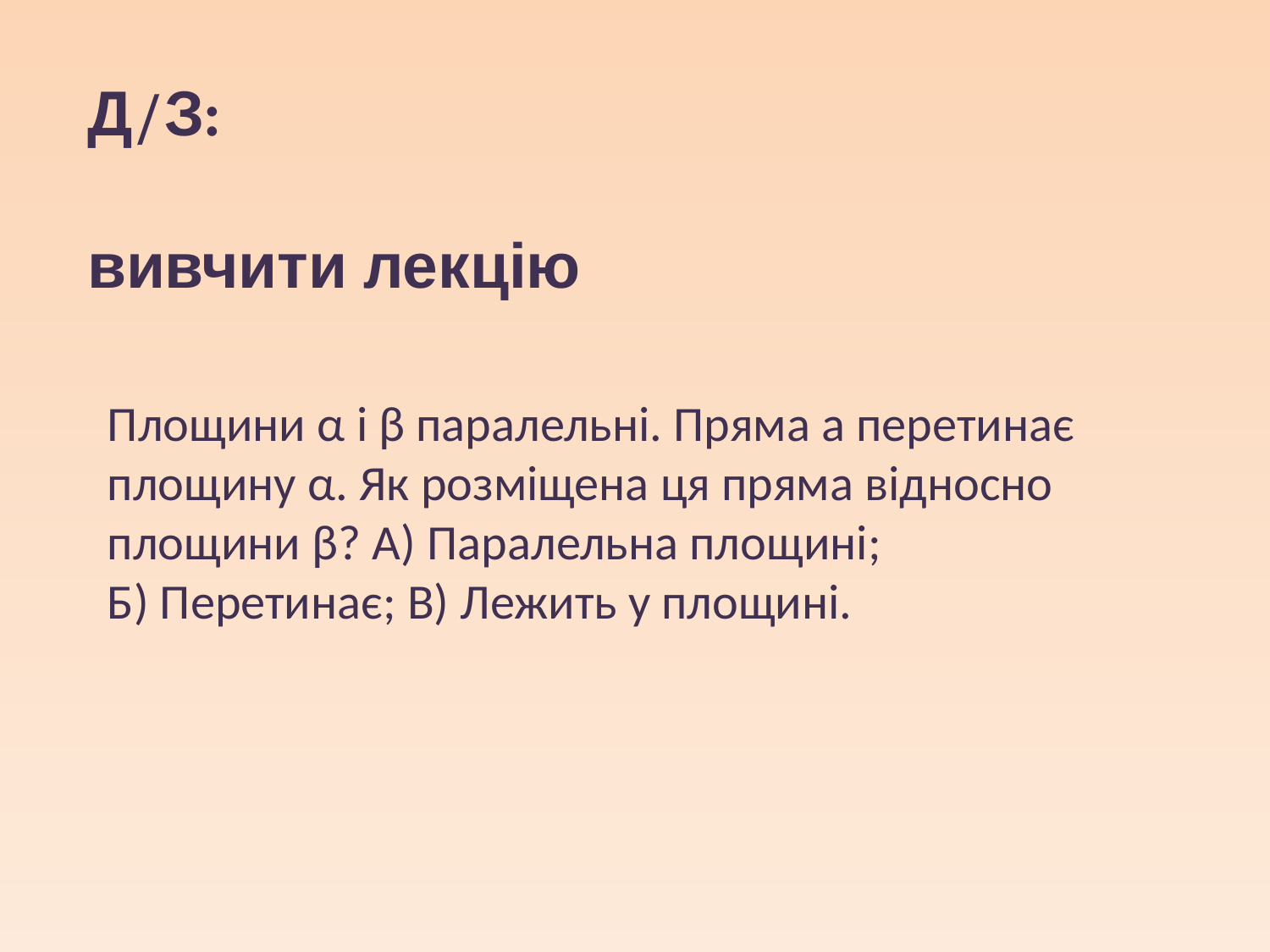

Д/З:

вивчити лекцію
Площини α і β паралельні. Пряма а перетинає площину α. Як розміщена ця пряма відносно площини β? А) Паралельна площині;
Б) Перетинає; В) Лежить у площині.